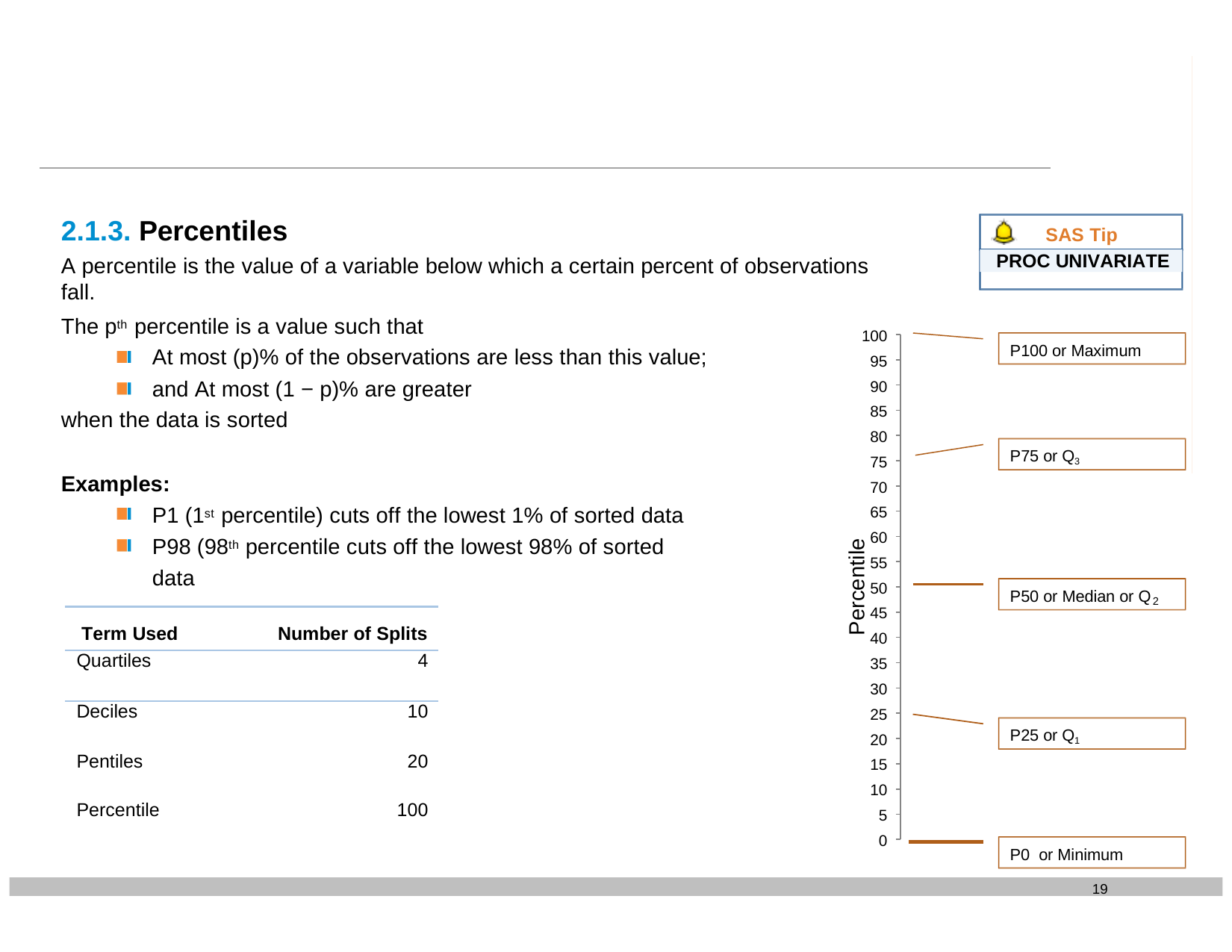

2.1.3. Percentiles
A percentile is the value of a variable below which a certain percent of observations fall.

SAS Tip

PROC UNIVARIATE
The pth  percentile is a value such that
At most (p)% of the observations are less than this value; and At most (1 − p)% are greater
when the data is sorted
100
95
90
85
80
75
70
65
60
55
50
45
40
35
30
25
20
15
10
5
0

P100 or Maximum

P75 or Q3

Examples:
P1 (1st  percentile) cuts off the lowest 1% of sorted data P98 (98th percentile cuts off the lowest 98% of sorted data

Percentile

P50 or Median or Q

2

| Term Used | Number of Splits |
| --- | --- |
| Quartiles | 4 |
| Deciles | 10 |
| Pentiles | 20 |
| Percentile | 100 |

P25 or Q1

P0  or Minimum

19